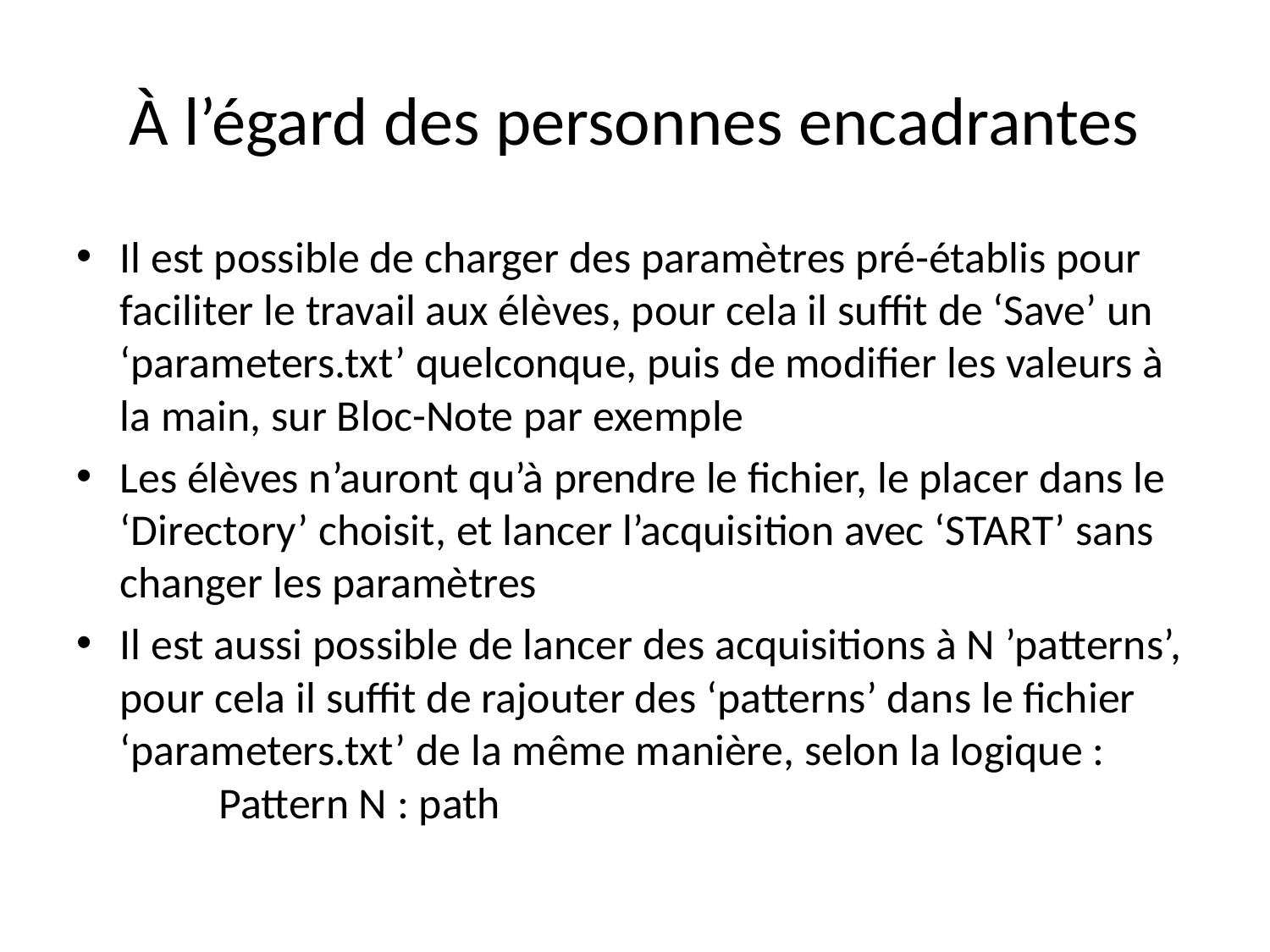

# À l’égard des personnes encadrantes
Il est possible de charger des paramètres pré-établis pour faciliter le travail aux élèves, pour cela il suffit de ‘Save’ un ‘parameters.txt’ quelconque, puis de modifier les valeurs à la main, sur Bloc-Note par exemple
Les élèves n’auront qu’à prendre le fichier, le placer dans le ‘Directory’ choisit, et lancer l’acquisition avec ‘START’ sans changer les paramètres
Il est aussi possible de lancer des acquisitions à N ’patterns’, pour cela il suffit de rajouter des ‘patterns’ dans le fichier ‘parameters.txt’ de la même manière, selon la logique :
	Pattern N : path